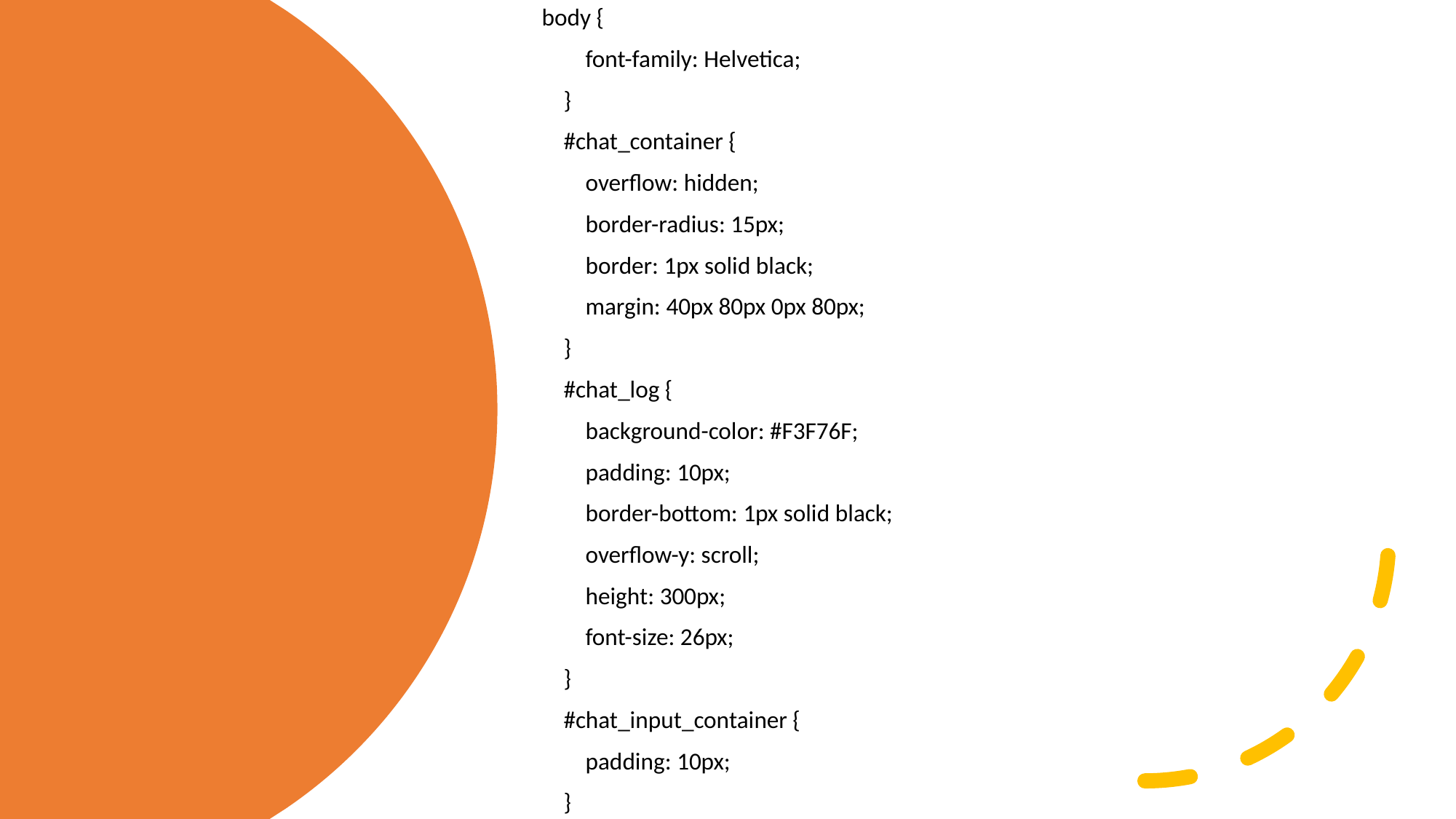

body {
        font-family: Helvetica;
    }
    #chat_container {
        overflow: hidden;
        border-radius: 15px;
        border: 1px solid black;
        margin: 40px 80px 0px 80px;
    }
    #chat_log {
        background-color: #F3F76F;
        padding: 10px;
        border-bottom: 1px solid black;
        overflow-y: scroll;
        height: 300px;
        font-size: 26px;
    }
    #chat_input_container {
        padding: 10px;
    }